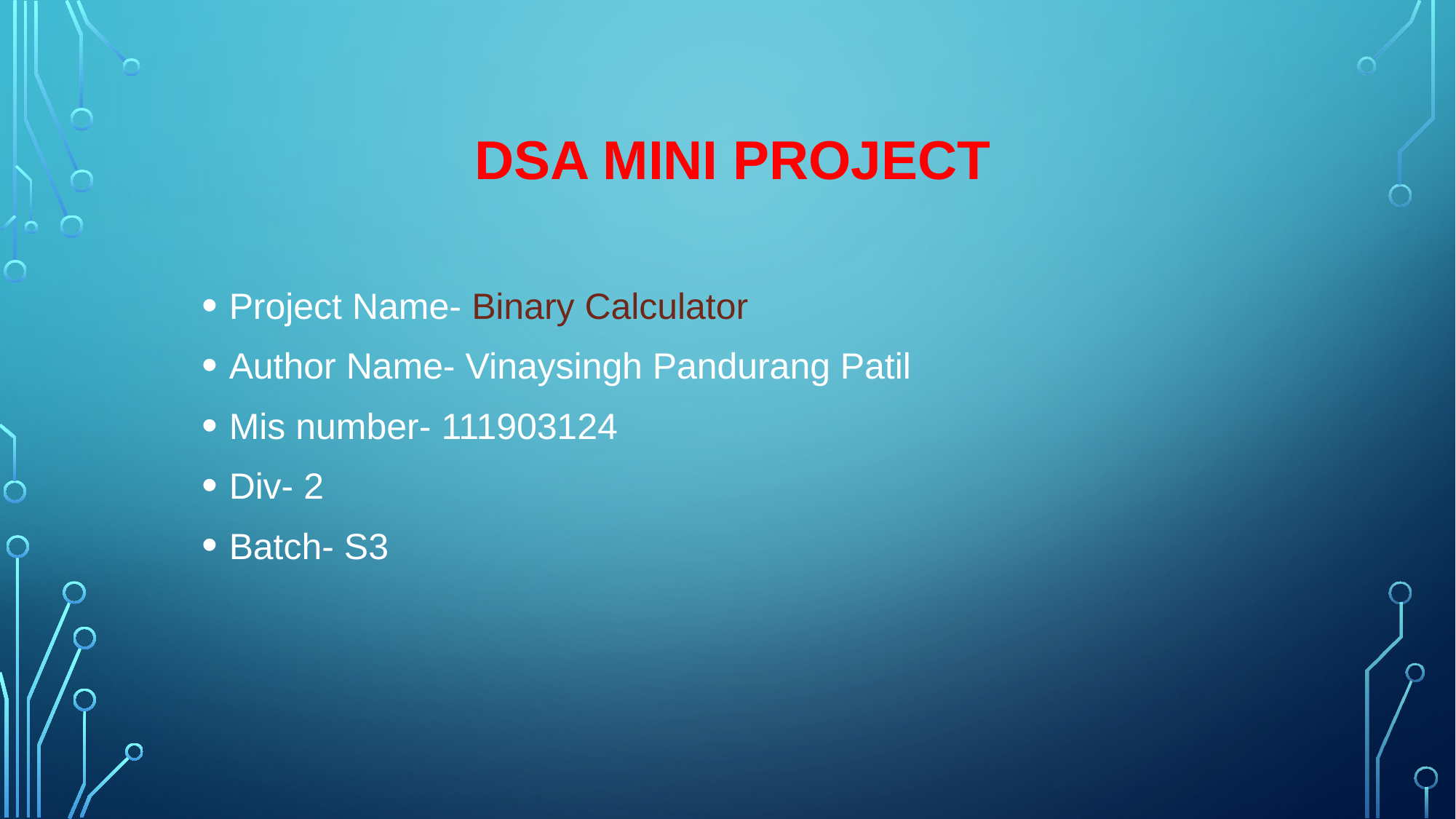

# DSA mini PROJECT
Project Name- Binary Calculator
Author Name- Vinaysingh Pandurang Patil
Mis number- 111903124
Div- 2
Batch- S3